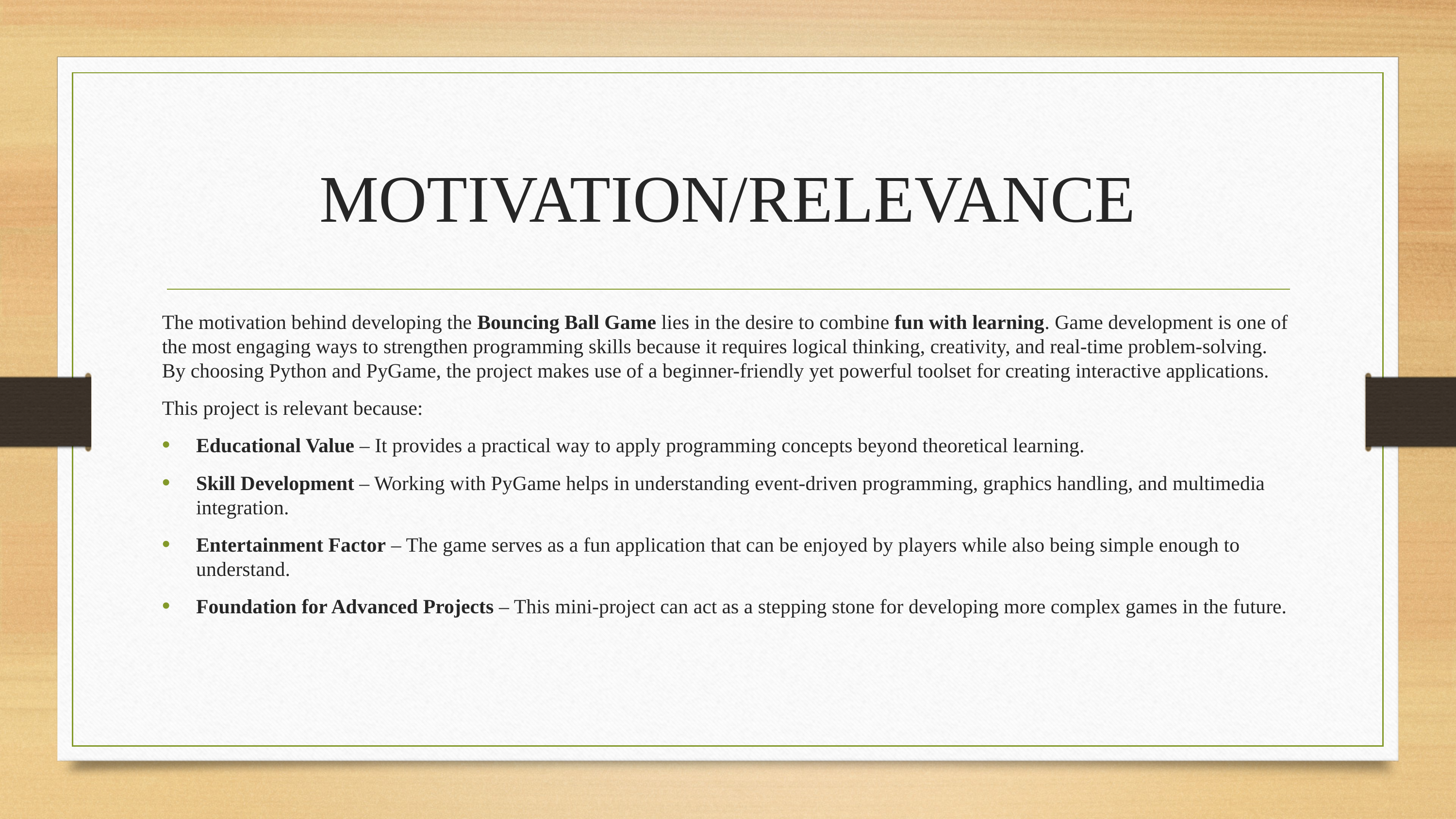

# MOTIVATION/RELEVANCE
The motivation behind developing the Bouncing Ball Game lies in the desire to combine fun with learning. Game development is one of the most engaging ways to strengthen programming skills because it requires logical thinking, creativity, and real-time problem-solving. By choosing Python and PyGame, the project makes use of a beginner-friendly yet powerful toolset for creating interactive applications.
This project is relevant because:
Educational Value – It provides a practical way to apply programming concepts beyond theoretical learning.
Skill Development – Working with PyGame helps in understanding event-driven programming, graphics handling, and multimedia integration.
Entertainment Factor – The game serves as a fun application that can be enjoyed by players while also being simple enough to understand.
Foundation for Advanced Projects – This mini-project can act as a stepping stone for developing more complex games in the future.